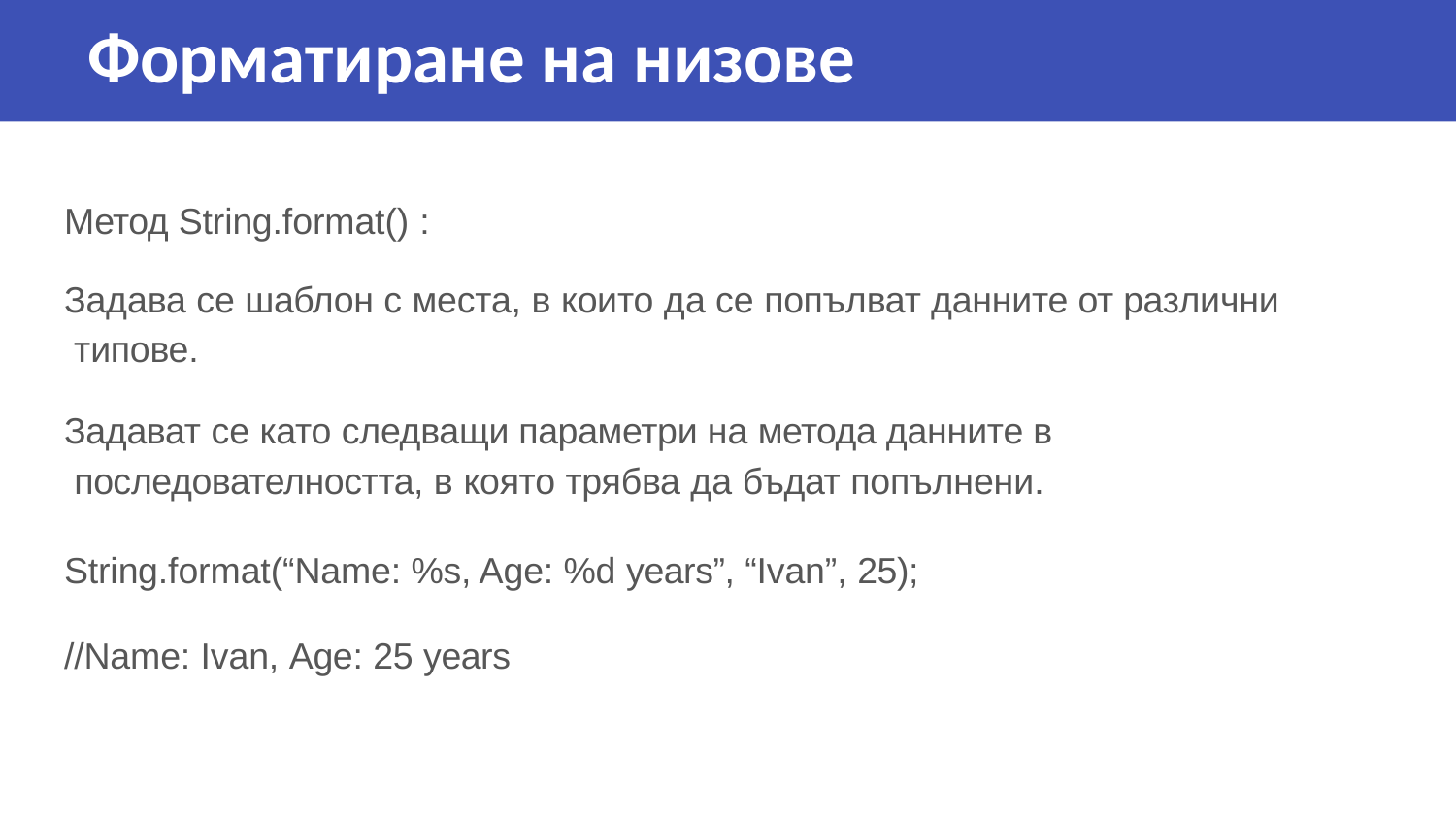

# Форматиране на низове
Метод String.format() :
Задава се шаблон с места, в които да се попълват данните от различни  типове.
Задават се като следващи параметри на метода данните в  последователността, в която трябва да бъдат попълнени.

String.format(“Name: %s, Age: %d years”, “Ivan”, 25);

//Name: Ivan, Age: 25 years